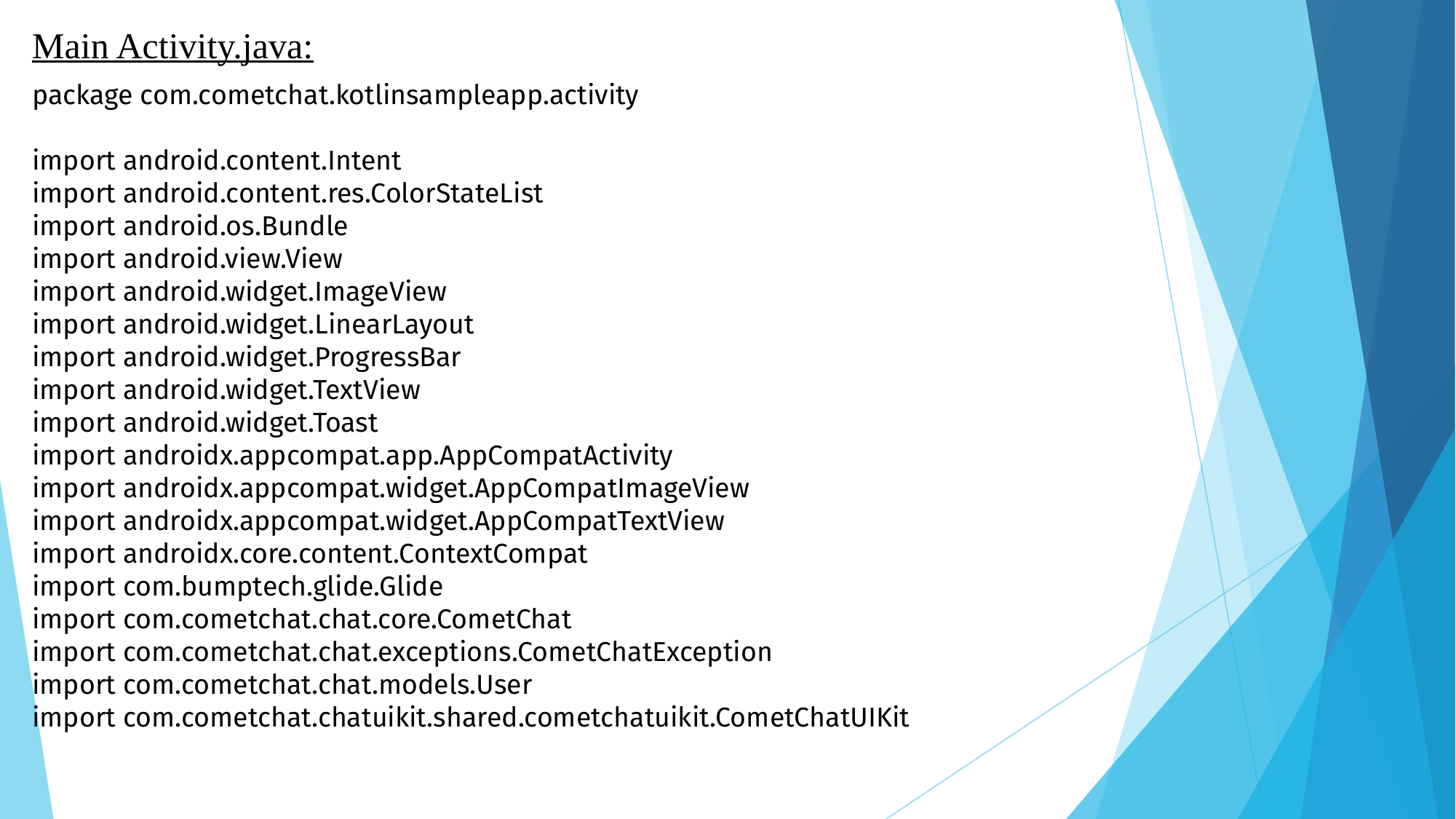

Main Activity.java:
package com.cometchat.kotlinsampleapp.activity

import android.content.Intent
import android.content.res.ColorStateList
import android.os.Bundle
import android.view.View
import android.widget.ImageView
import android.widget.LinearLayout
import android.widget.ProgressBar
import android.widget.TextView
import android.widget.Toast
import androidx.appcompat.app.AppCompatActivity
import androidx.appcompat.widget.AppCompatImageView
import androidx.appcompat.widget.AppCompatTextView
import androidx.core.content.ContextCompat
import com.bumptech.glide.Glide
import com.cometchat.chat.core.CometChat
import com.cometchat.chat.exceptions.CometChatException
import com.cometchat.chat.models.User
import com.cometchat.chatuikit.shared.cometchatuikit.CometChatUIKit